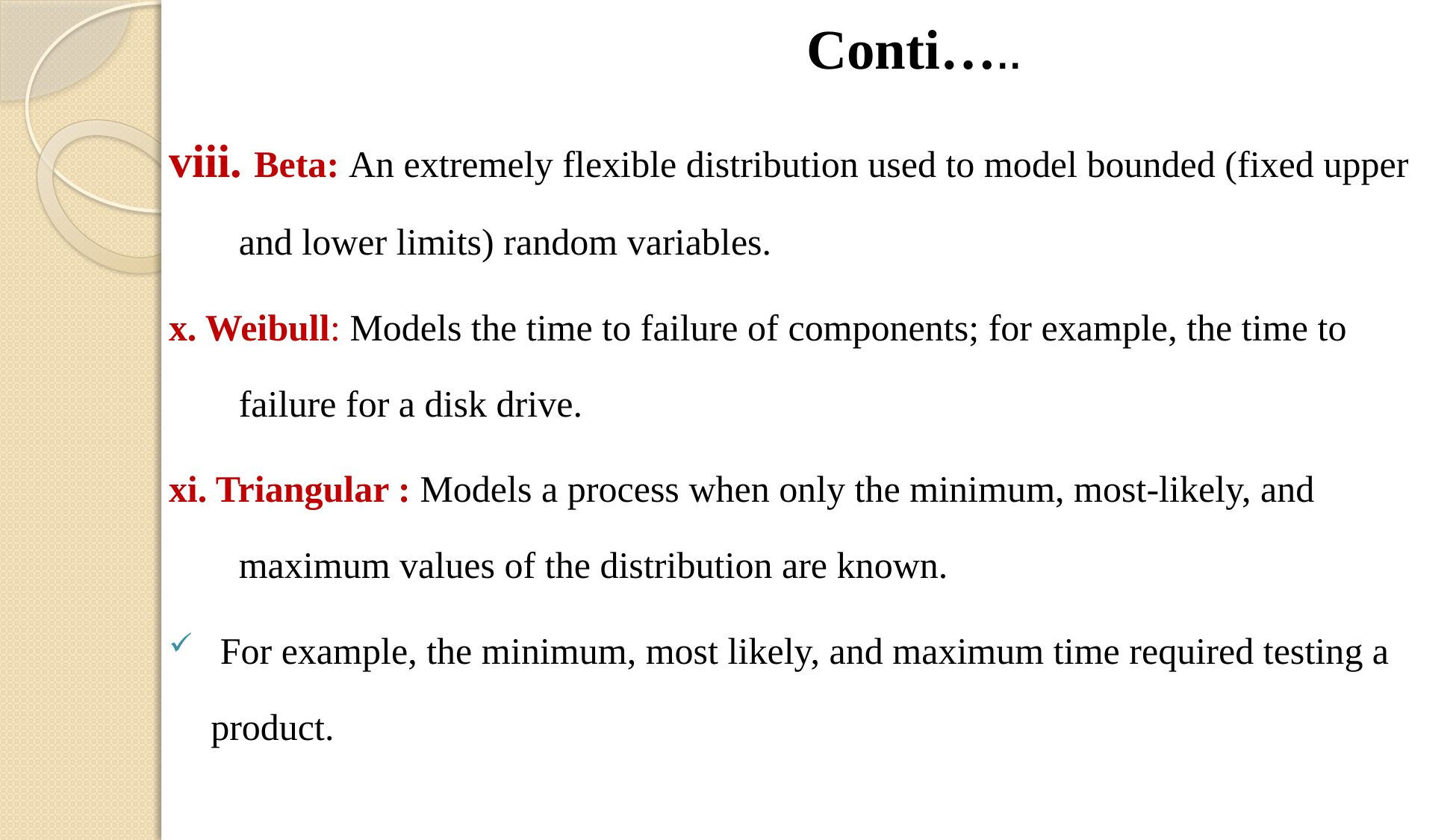

Conti…..
viii. Beta: An extremely flexible distribution used to model bounded (fixed upper  and lower limits) random variables.
x. Weibull: Models the time to failure of components; for example, the time to failure for a disk drive.
xi. Triangular : Models a process when only the minimum, most-likely, and maximum values of the distribution are known.
 For example, the minimum, most likely, and maximum time required testing a product.